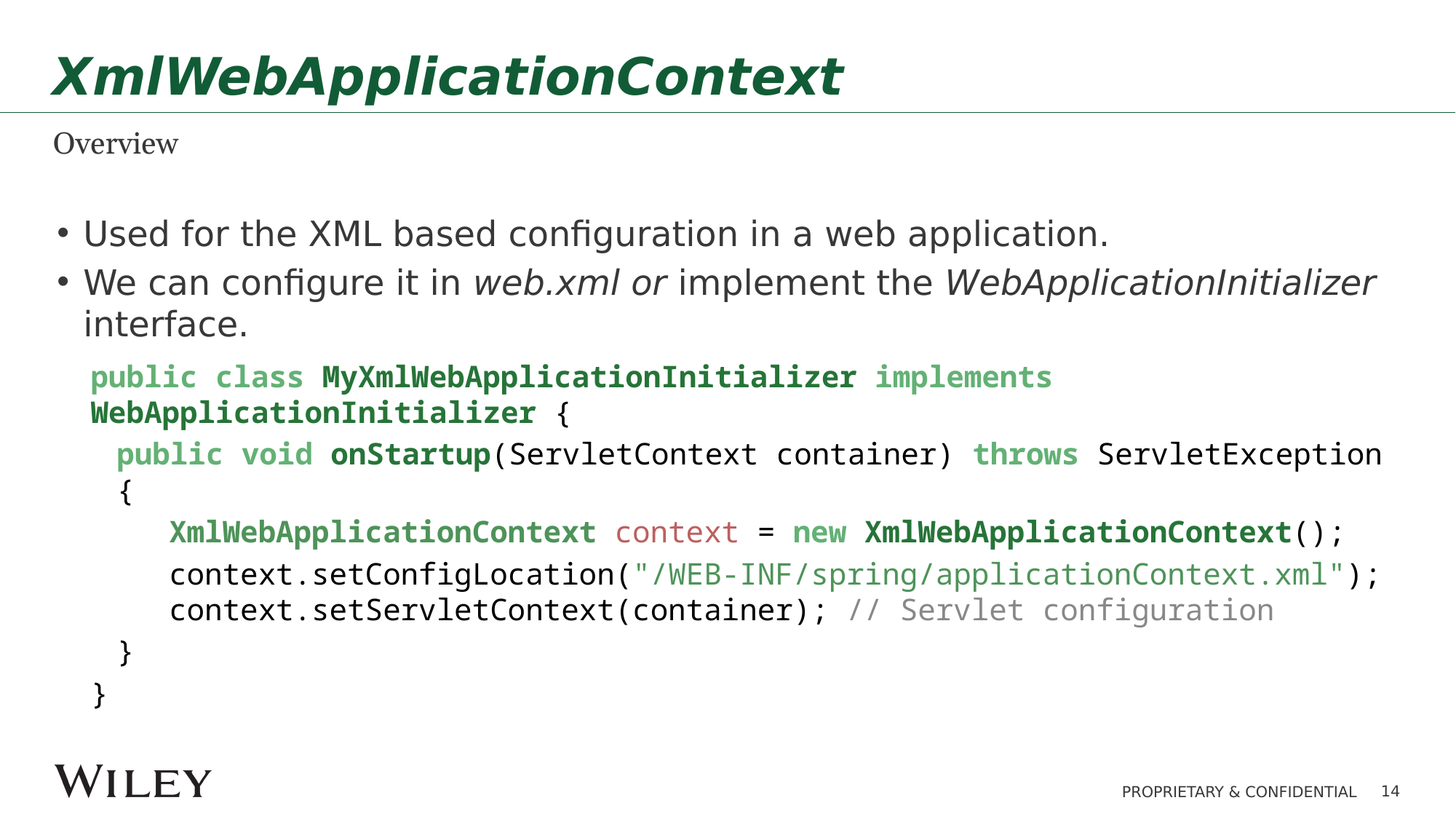

# XmlWebApplicationContext
Overview
Used for the XML based configuration in a web application.
We can configure it in web.xml or implement the WebApplicationInitializer interface.
public class MyXmlWebApplicationInitializer implements WebApplicationInitializer {
public void onStartup(ServletContext container) throws ServletException {
XmlWebApplicationContext context = new XmlWebApplicationContext();
context.setConfigLocation("/WEB-INF/spring/applicationContext.xml"); context.setServletContext(container); // Servlet configuration
}
}
14
PROPRIETARY & CONFIDENTIAL